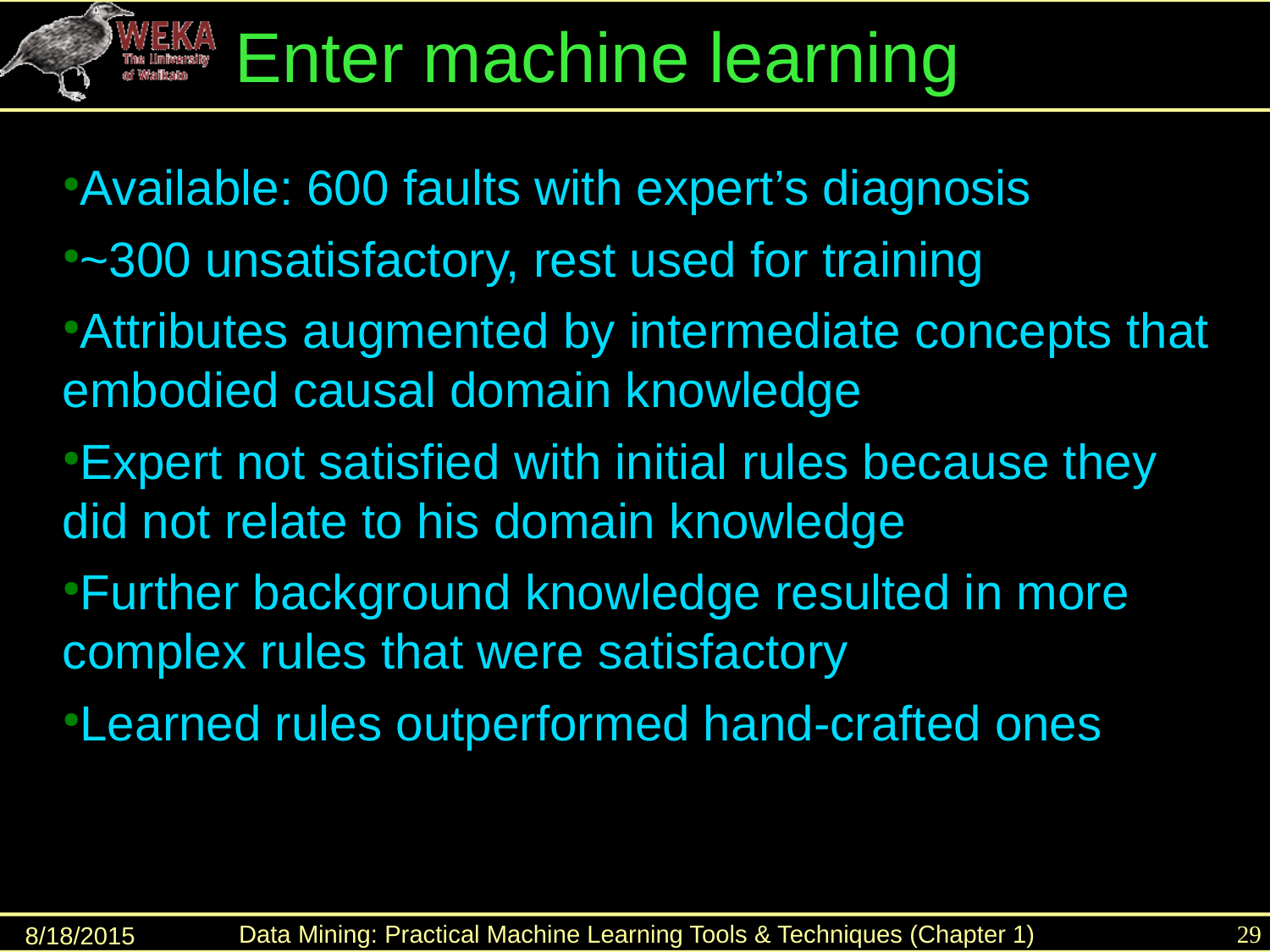

Enter machine learning
Available: 600 faults with expert’s diagnosis
~300 unsatisfactory, rest used for training
Attributes augmented by intermediate concepts that embodied causal domain knowledge
Expert not satisfied with initial rules because they did not relate to his domain knowledge
Further background knowledge resulted in more complex rules that were satisfactory
Learned rules outperformed hand-crafted ones
Data Mining: Practical Machine Learning Tools & Techniques (Chapter 1)
29
8/18/2015